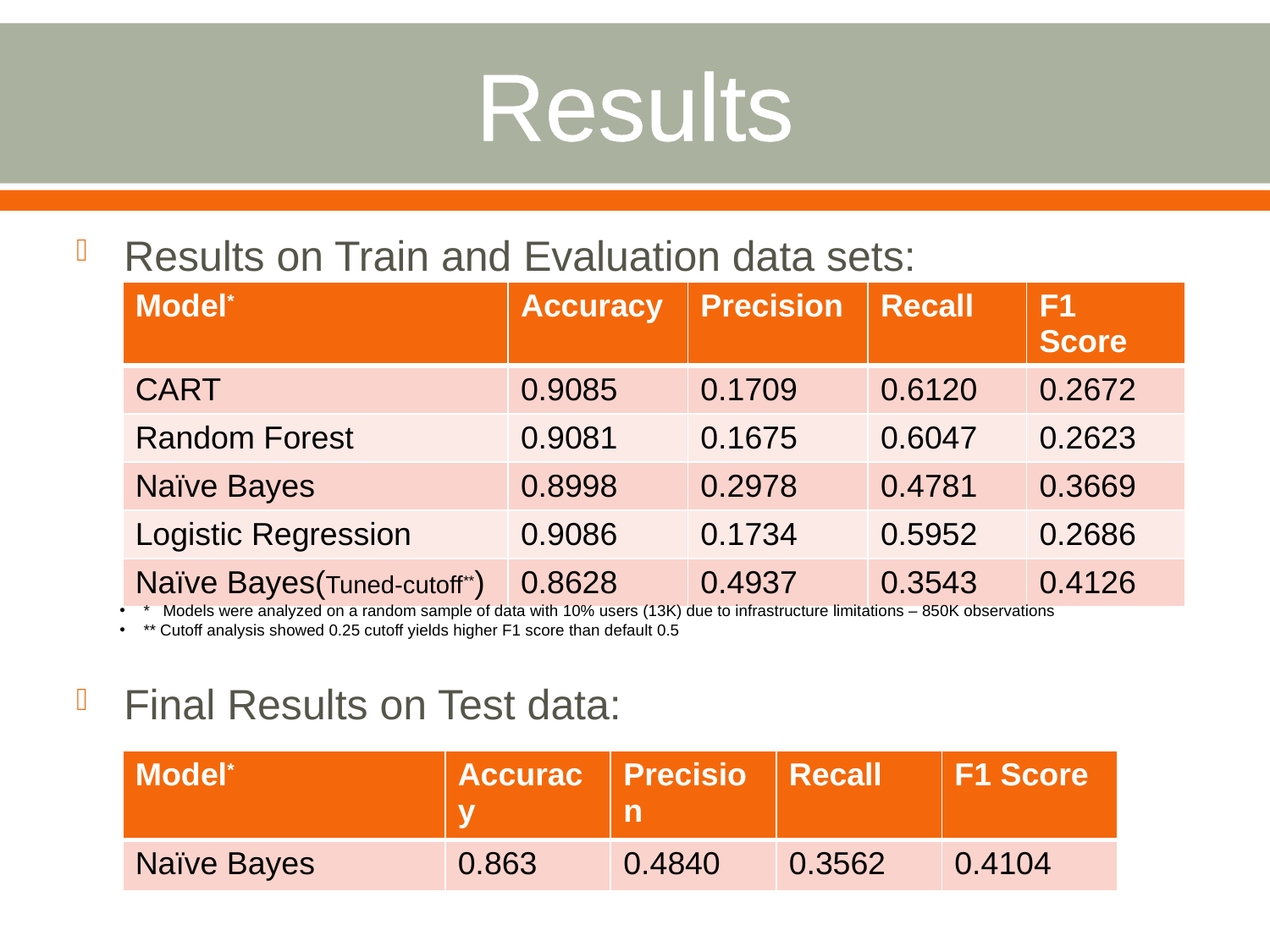

# Results
Results on Train and Evaluation data sets:

Final Results on Test data:

| Model\* | Accuracy | Precision | Recall | F1 Score |
| --- | --- | --- | --- | --- |
| CART | 0.9085 | 0.1709 | 0.6120 | 0.2672 |
| Random Forest | 0.9081 | 0.1675 | 0.6047 | 0.2623 |
| Naïve Bayes | 0.8998 | 0.2978 | 0.4781 | 0.3669 |
| Logistic Regression | 0.9086 | 0.1734 | 0.5952 | 0.2686 |
| Naïve Bayes(Tuned-cutoff\*\*) | 0.8628 | 0.4937 | 0.3543 | 0.4126 |
*   Models were analyzed on a random sample of data with 10% users (13K) due to infrastructure limitations – 850K observations
** Cutoff analysis showed 0.25 cutoff yields higher F1 score than default 0.5
| Model\* | Accuracy | Precision | Recall | F1 Score |
| --- | --- | --- | --- | --- |
| Naïve Bayes | 0.863 | 0.4840 | 0.3562 | 0.4104 |